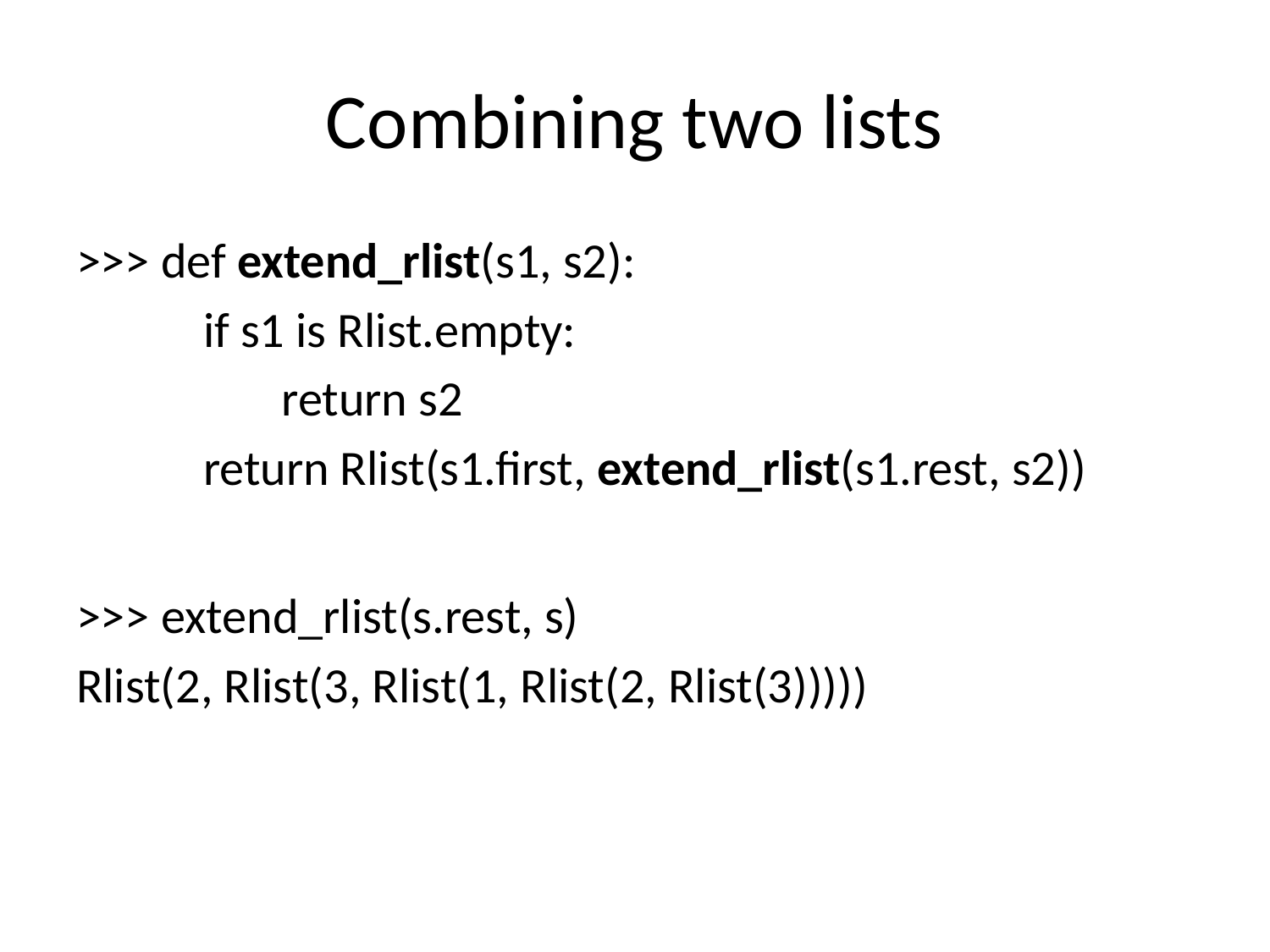

# Combining two lists
>>> def extend_rlist(s1, s2):
	if s1 is Rlist.empty:
	       return s2
	return Rlist(s1.first, extend_rlist(s1.rest, s2))

>>> extend_rlist(s.rest, s)
Rlist(2, Rlist(3, Rlist(1, Rlist(2, Rlist(3)))))